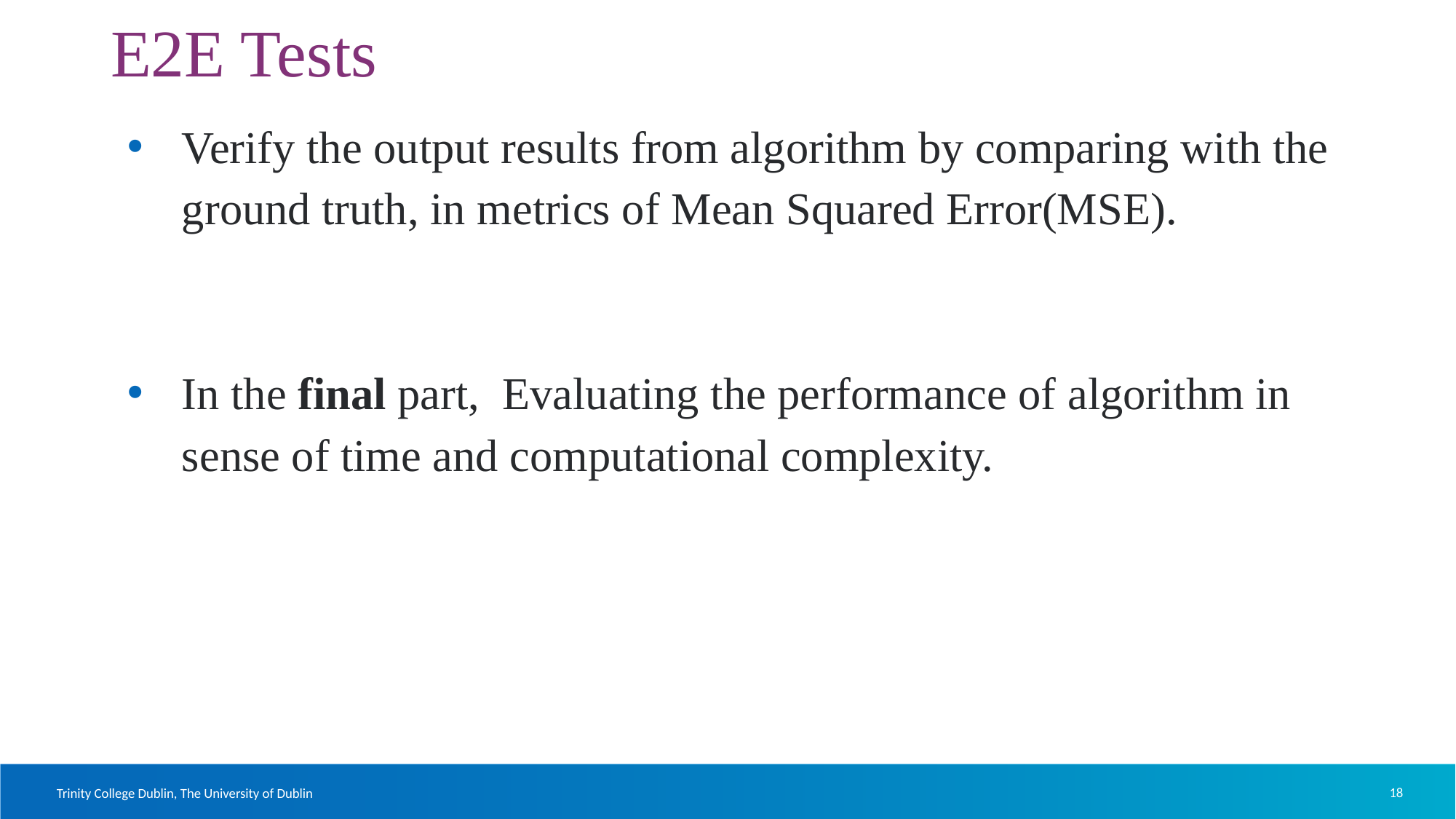

E2E Tests
Verify the output results from algorithm by comparing with the ground truth, in metrics of Mean Squared Error(MSE).

In the final part,  Evaluating the performance of algorithm in sense of time and computational complexity.

18